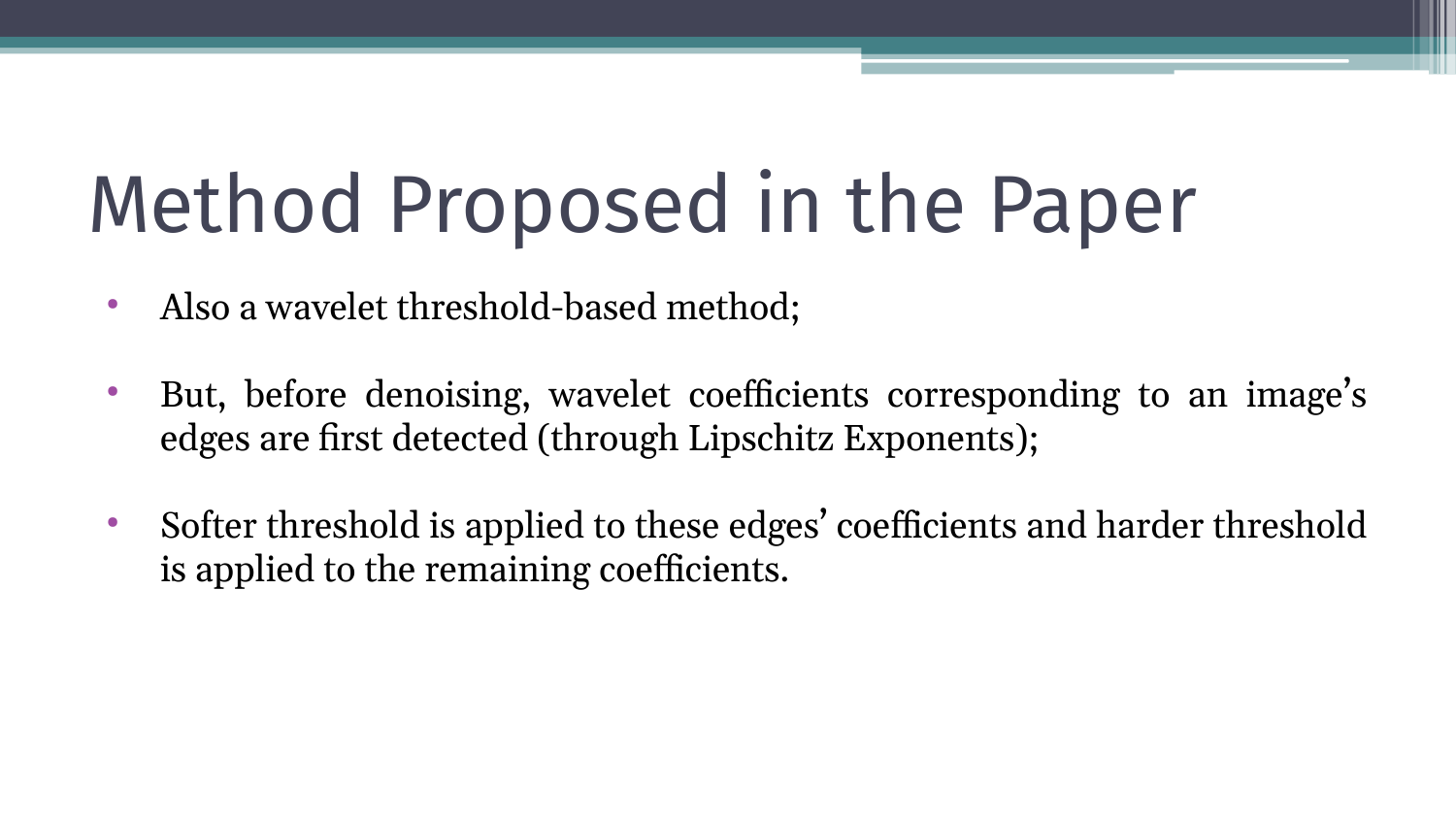

# Method Proposed in the Paper
Also a wavelet threshold-based method;

But, before denoising, wavelet coefficients corresponding to an image’s edges are first detected (through Lipschitz Exponents);

Softer threshold is applied to these edges’ coefficients and harder threshold is applied to the remaining coefficients.